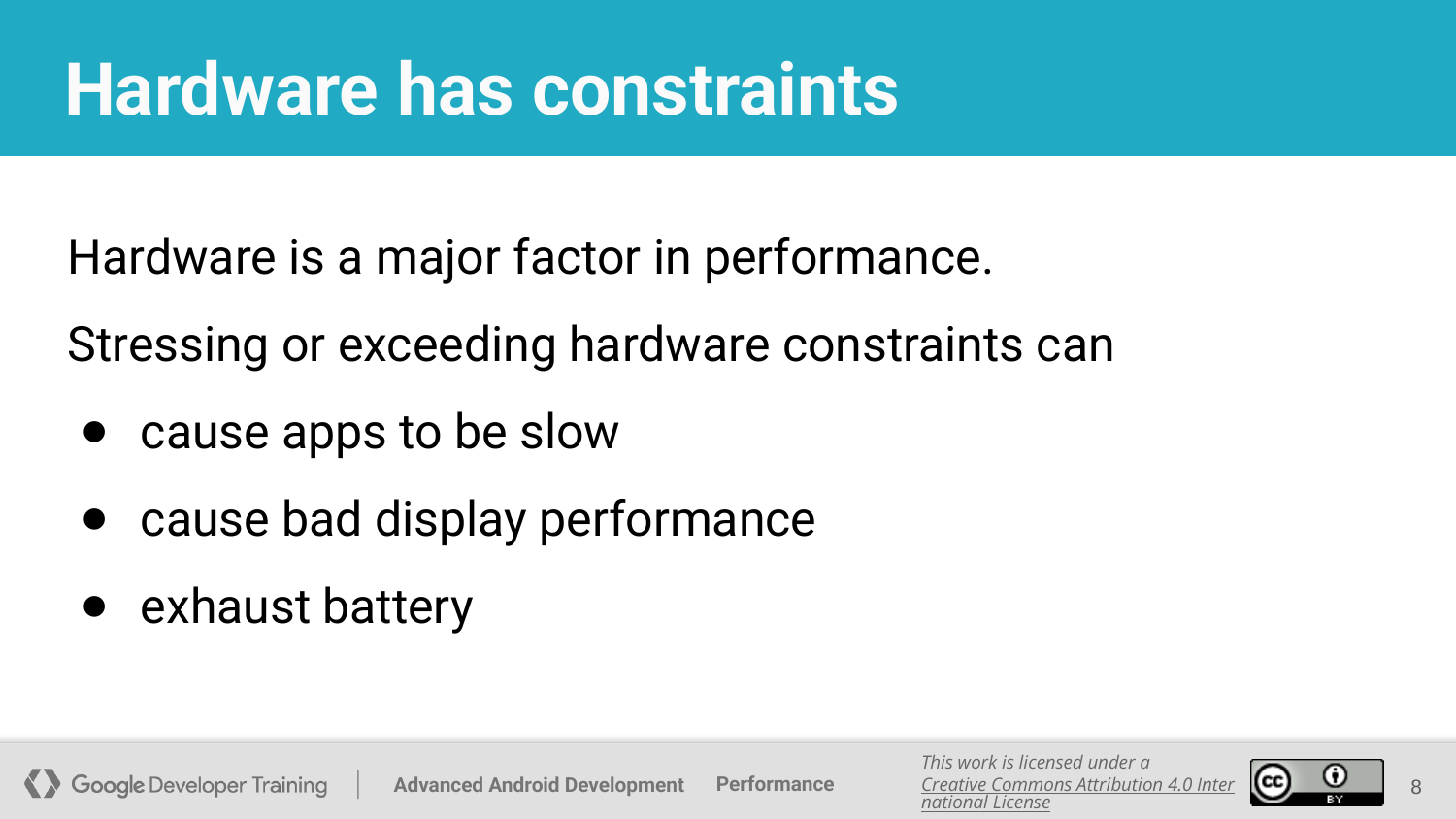

# Hardware has constraints

Hardware is a major factor in performance.
Stressing or exceeding hardware constraints can
cause apps to be slow
cause bad display performance
exhaust battery

8